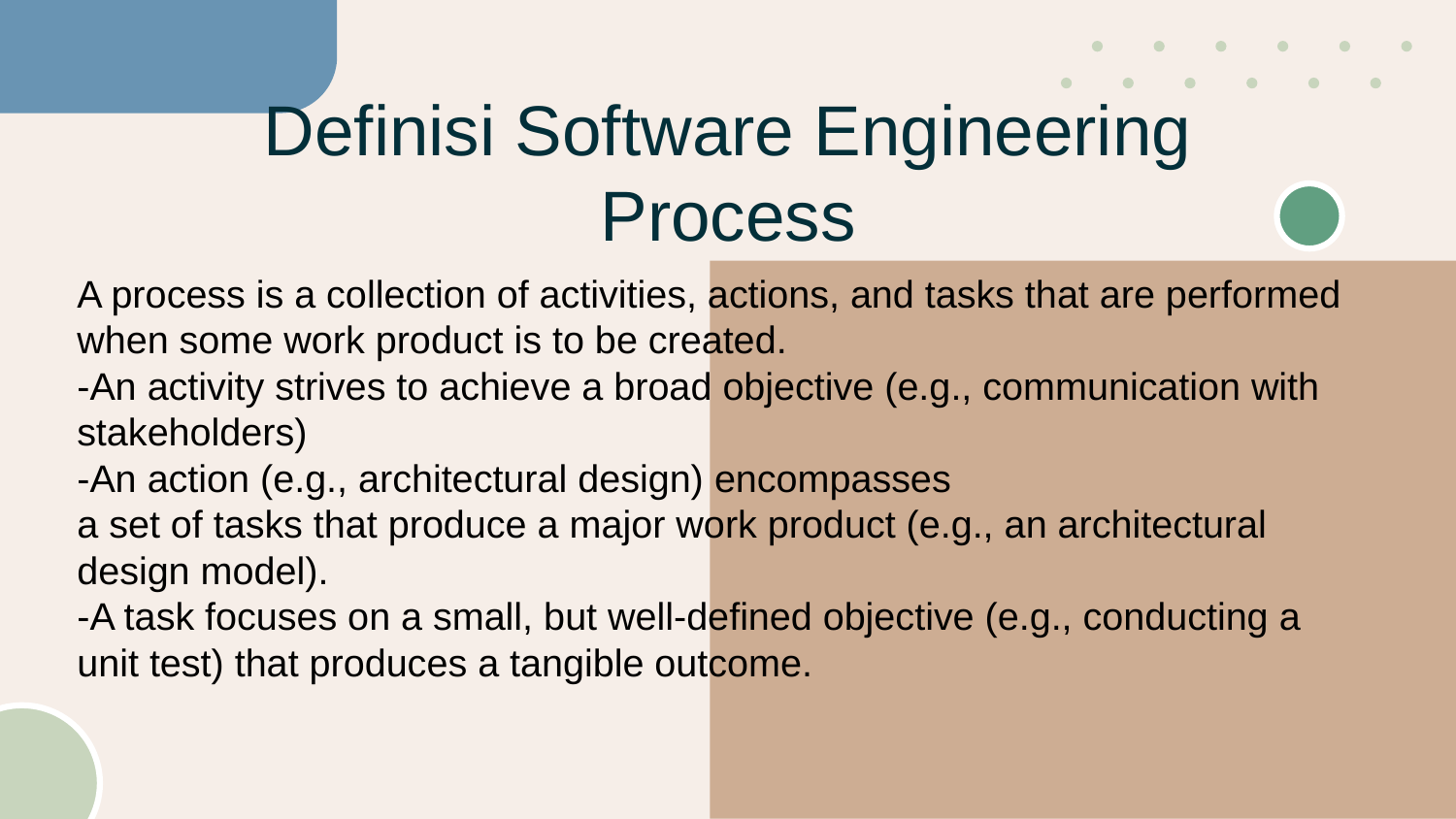

# Definisi Software Engineering Process

A process is a collection of activities, actions, and tasks that are performed when some work product is to be created.
-An activity strives to achieve a broad objective (e.g., communication with stakeholders)
-An action (e.g., architectural design) encompasses
a set of tasks that produce a major work product (e.g., an architectural design model).
-A task focuses on a small, but well-defined objective (e.g., conducting a unit test) that produces a tangible outcome.